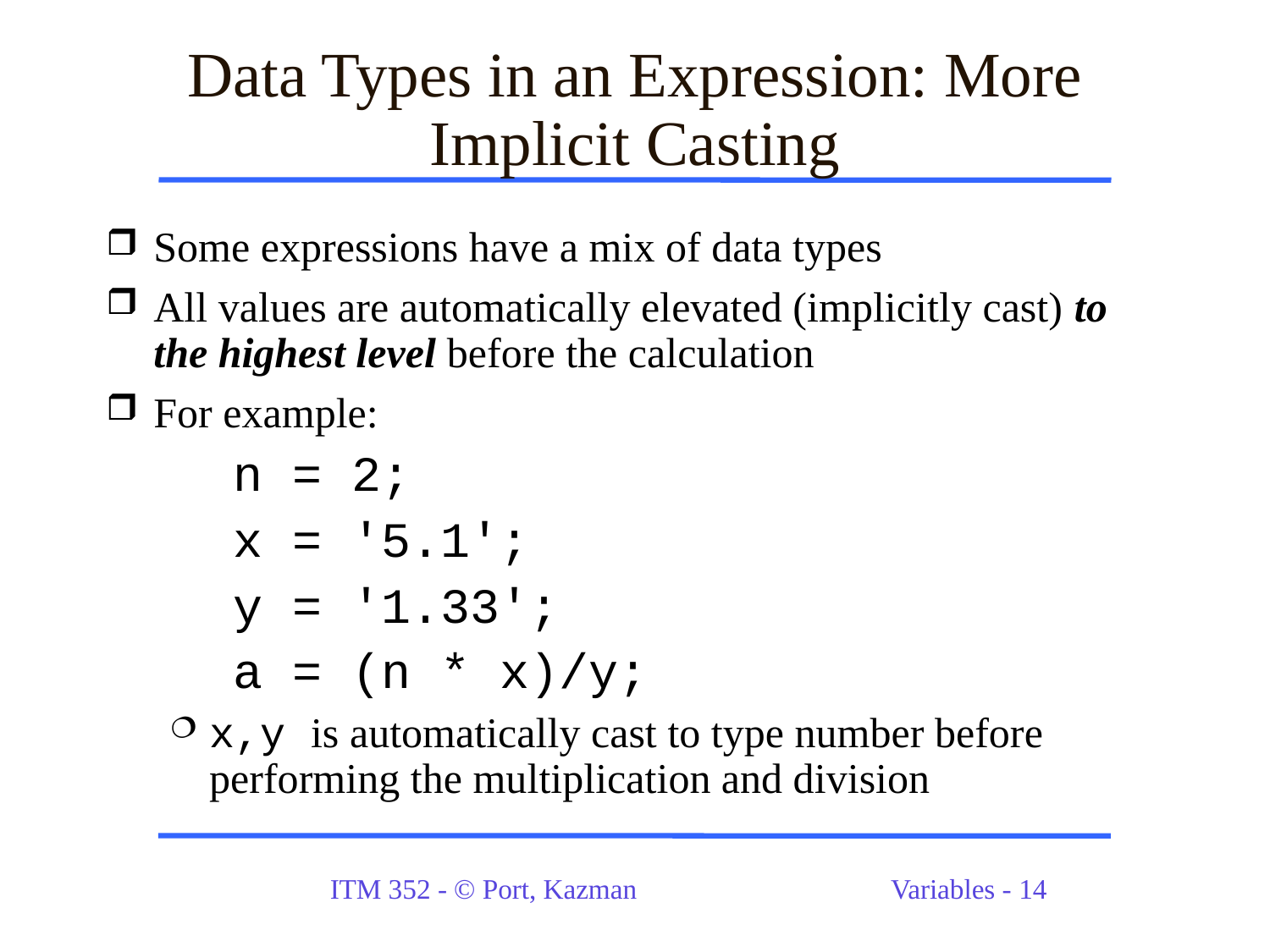

# Data Types in an Expression: More Implicit Casting
Some expressions have a mix of data types
All values are automatically elevated (implicitly cast) to the highest level before the calculation
For example:
n = 2;
x = '5.1';
y = '1.33';
a = (n * x)/y;
x,y is automatically cast to type number before performing the multiplication and division